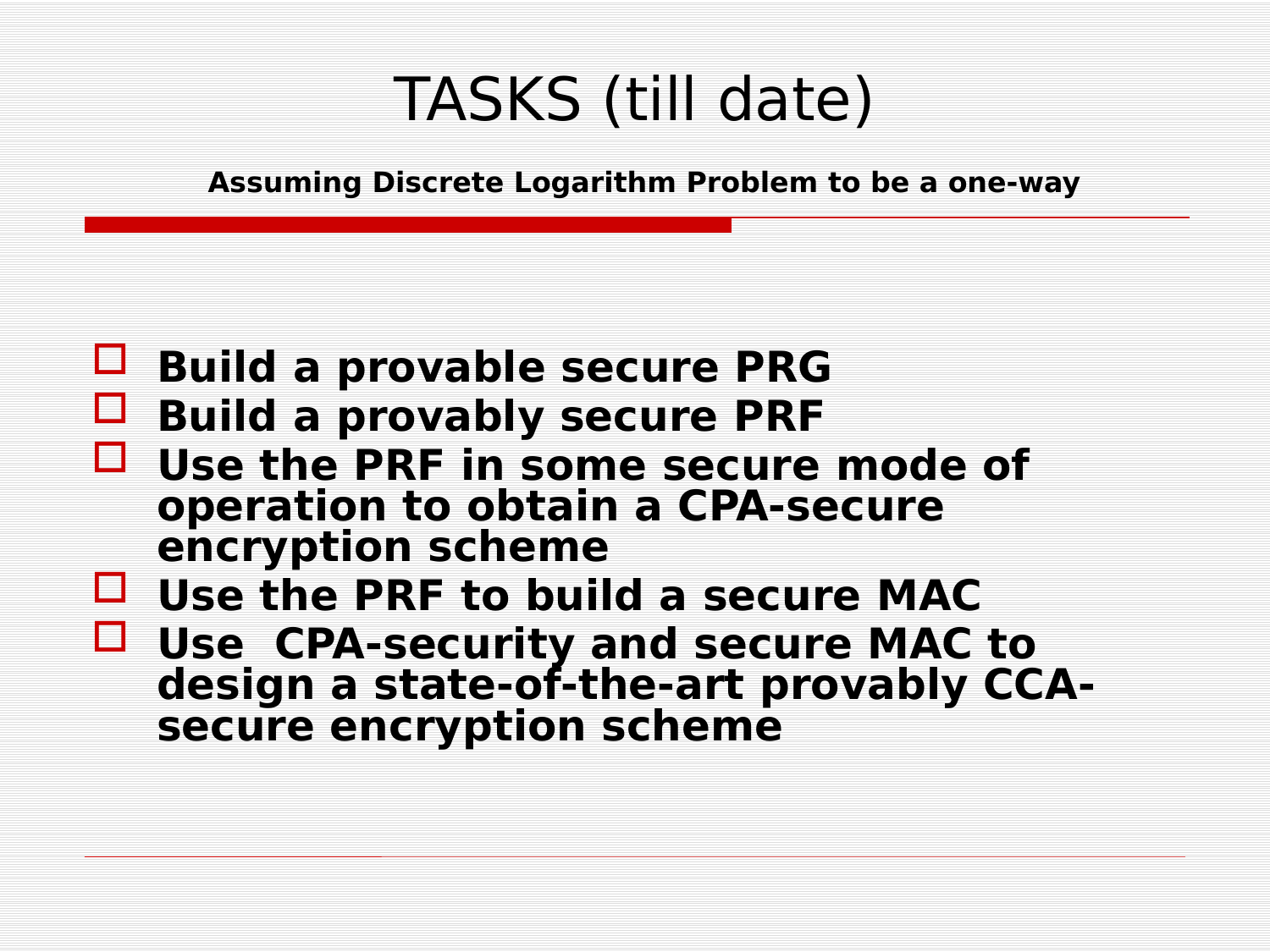

# TASKS (till date) Assuming Discrete Logarithm Problem to be a one-way

Build a provable secure PRG
Build a provably secure PRF
Use the PRF in some secure mode of operation to obtain a CPA-secure encryption scheme
Use the PRF to build a secure MAC
Use  CPA-security and secure MAC to design a state-of-the-art provably CCA-secure encryption scheme